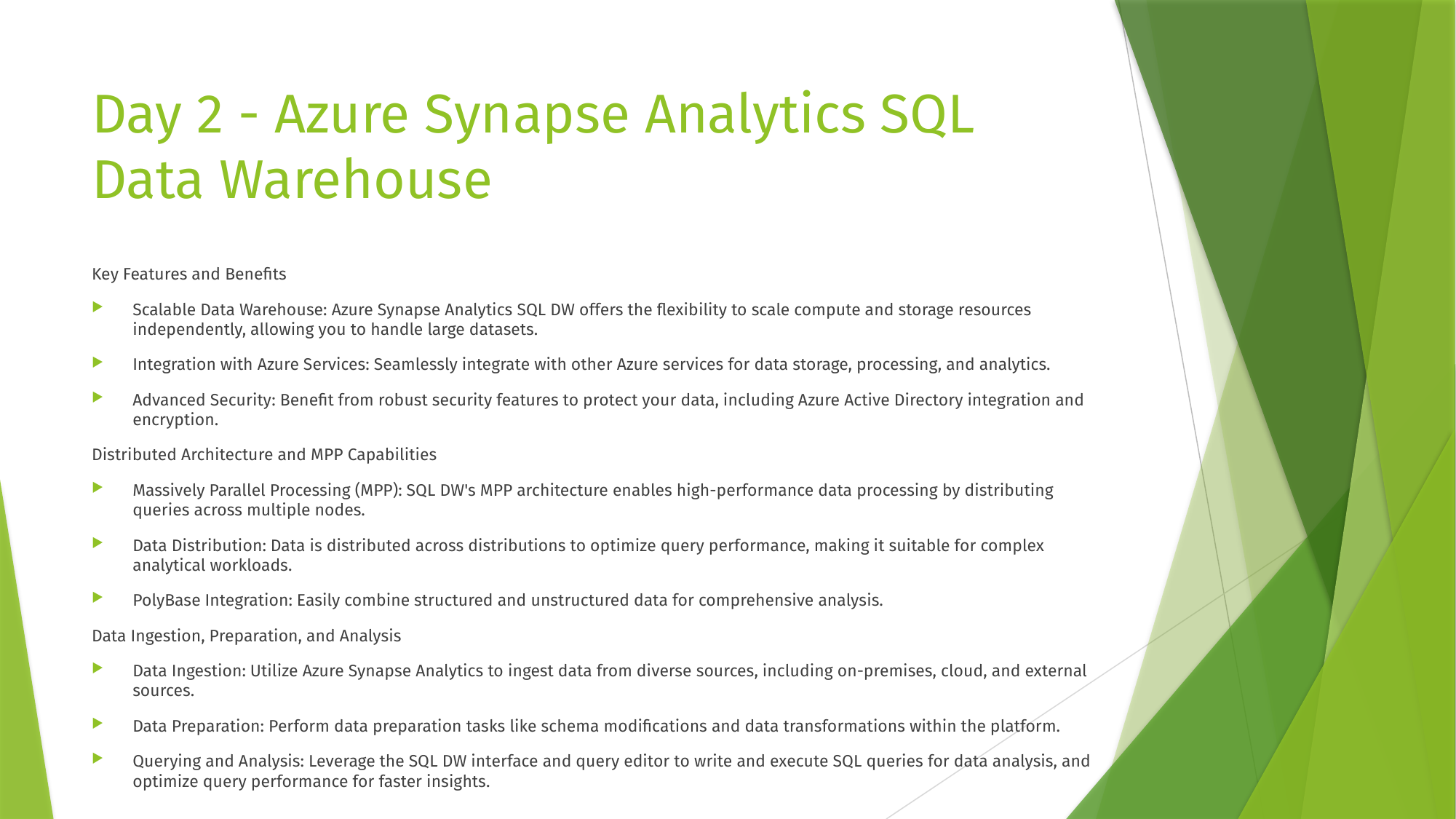

# Day 2 - Azure Synapse Analytics SQL Data Warehouse
Key Features and Benefits
Scalable Data Warehouse: Azure Synapse Analytics SQL DW offers the flexibility to scale compute and storage resources independently, allowing you to handle large datasets.
Integration with Azure Services: Seamlessly integrate with other Azure services for data storage, processing, and analytics.
Advanced Security: Benefit from robust security features to protect your data, including Azure Active Directory integration and encryption.
Distributed Architecture and MPP Capabilities
Massively Parallel Processing (MPP): SQL DW's MPP architecture enables high-performance data processing by distributing queries across multiple nodes.
Data Distribution: Data is distributed across distributions to optimize query performance, making it suitable for complex analytical workloads.
PolyBase Integration: Easily combine structured and unstructured data for comprehensive analysis.
Data Ingestion, Preparation, and Analysis
Data Ingestion: Utilize Azure Synapse Analytics to ingest data from diverse sources, including on-premises, cloud, and external sources.
Data Preparation: Perform data preparation tasks like schema modifications and data transformations within the platform.
Querying and Analysis: Leverage the SQL DW interface and query editor to write and execute SQL queries for data analysis, and optimize query performance for faster insights.